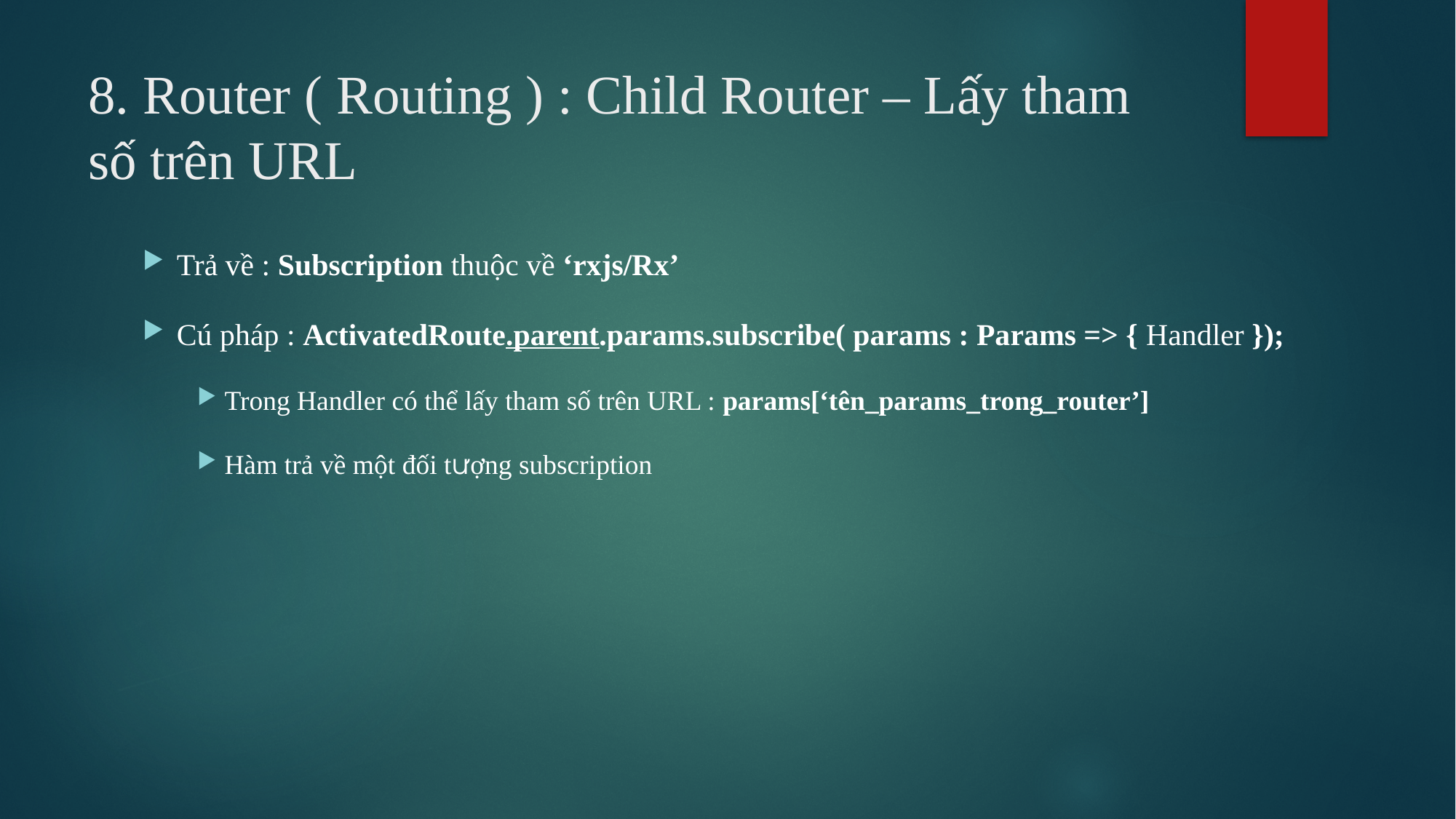

# 8. Router ( Routing ) : Child Router – Lấy tham số trên URL
Trả về : Subscription thuộc về ‘rxjs/Rx’
Cú pháp : ActivatedRoute.parent.params.subscribe( params : Params => { Handler });
Trong Handler có thể lấy tham số trên URL : params[‘tên_params_trong_router’]
Hàm trả về một đối tượng subscription